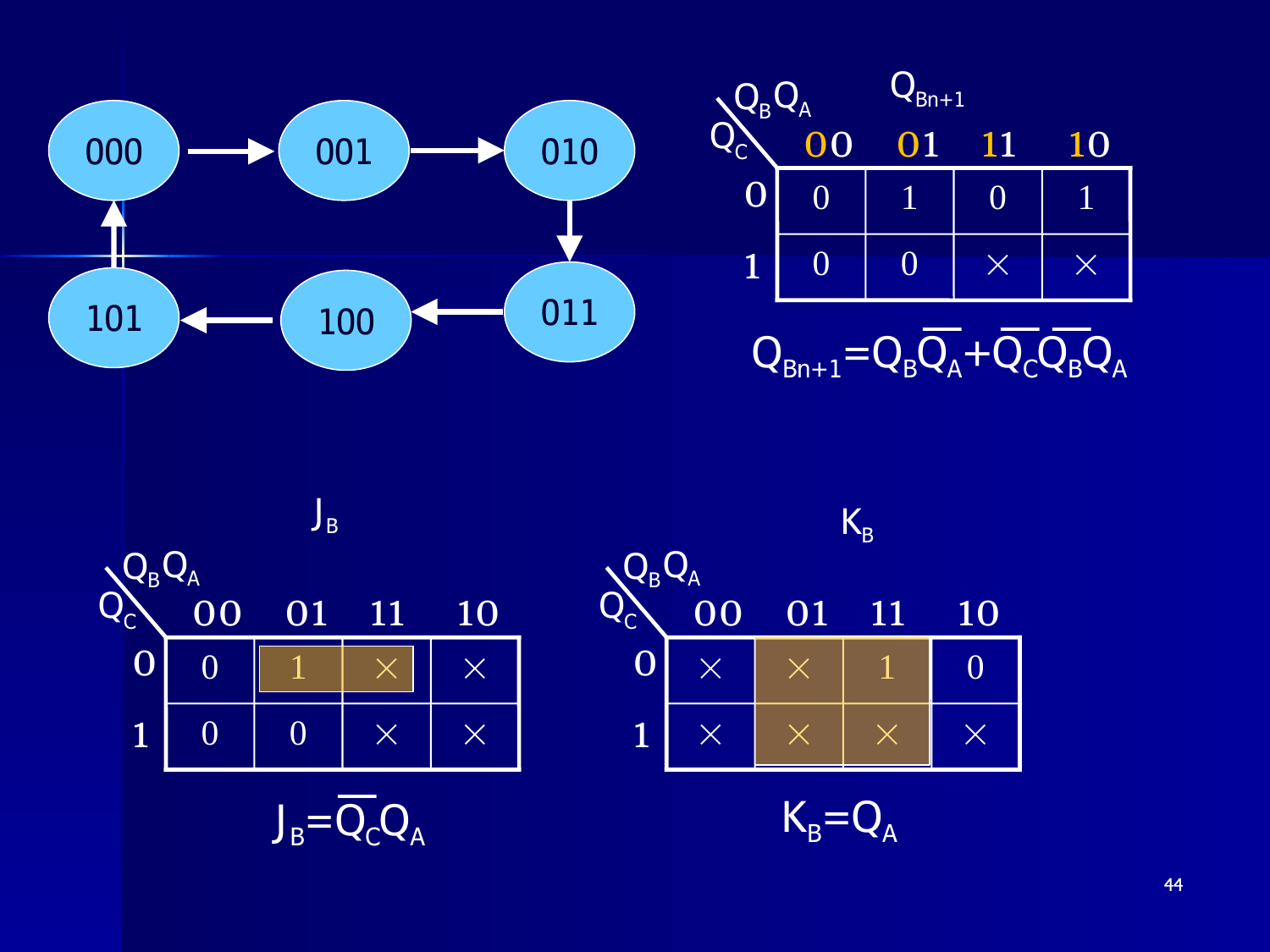

QBn+1
QA
QB

QC
 00    01    11     10
0
1
0

1

0

1

0

0
×
×

 000

 010

 001

 011

 101

 100
             —   — —
QBn+1=QBQA+QCQBQA
JB
KB
QA
QB

QC
 00    01    11     10
0
1
0

1

×

×

0

0
×
×

QA
QB

QC
 00    01    11     10
0
1
×

×

1

0

×

×
×
×

     —
JB=QCQA
KB=QA
44